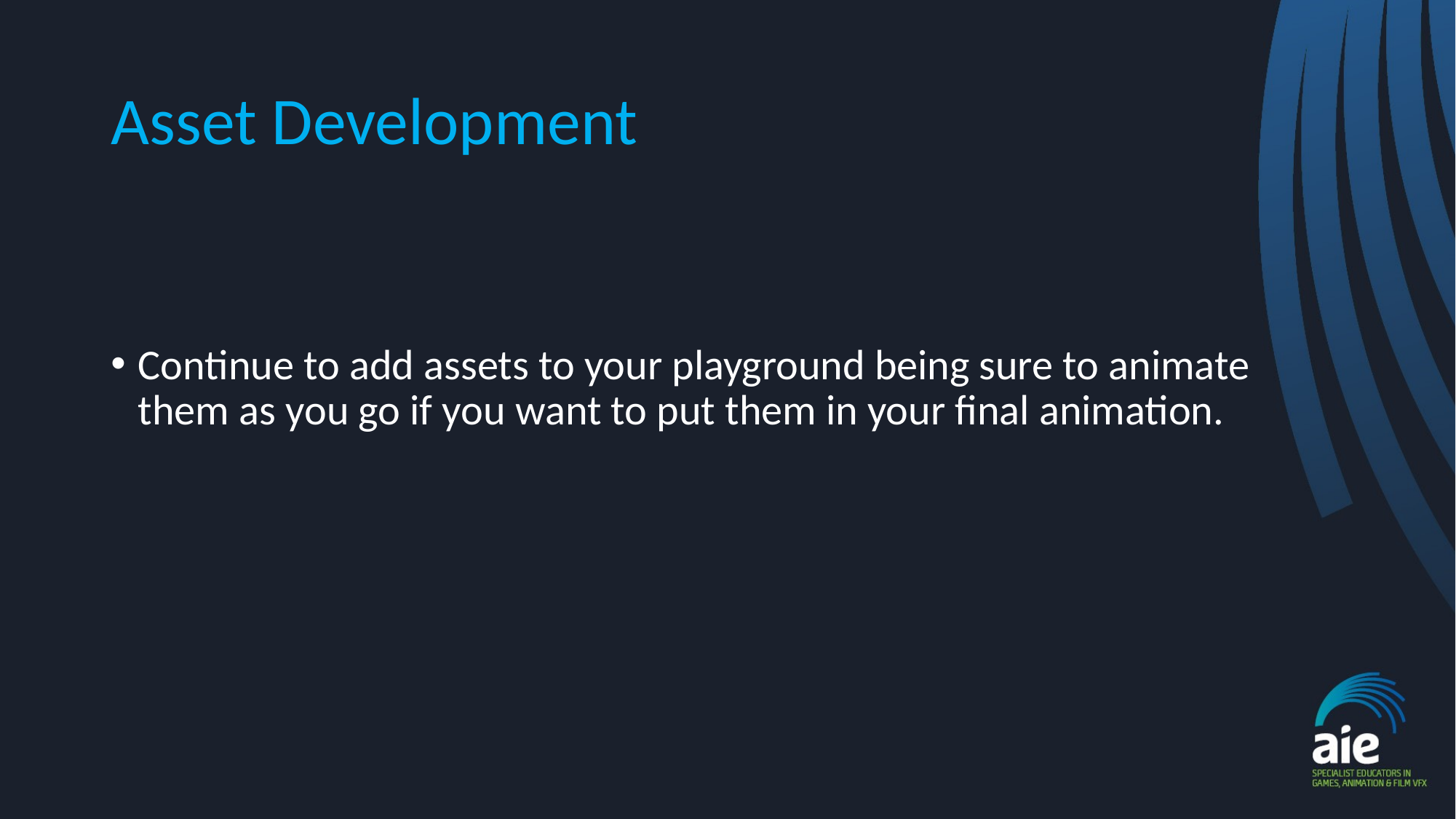

# Asset Development
Continue to add assets to your playground being sure to animate them as you go if you want to put them in your final animation.